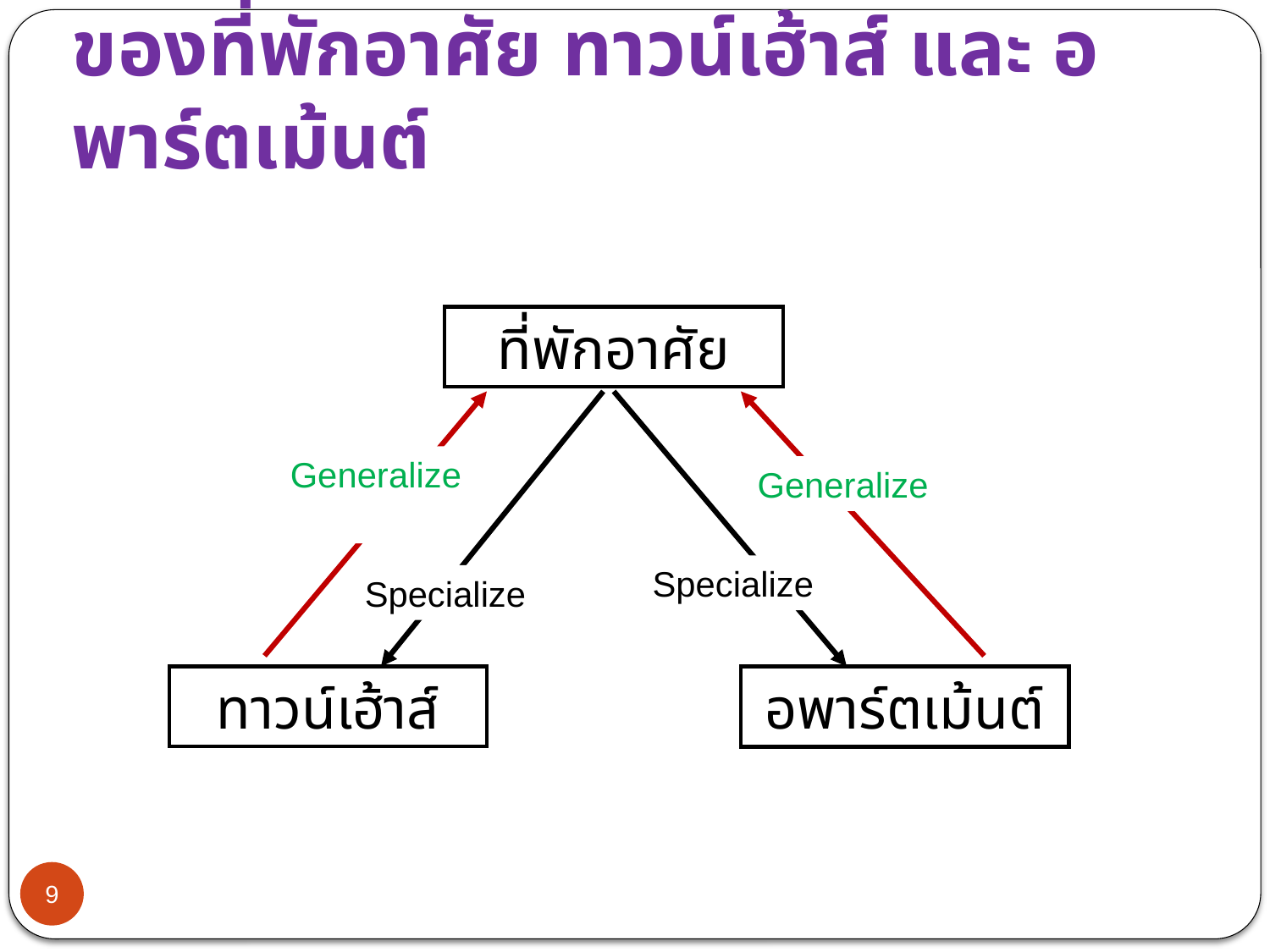

# Generalization และ Specialization ของที่พักอาศัย ทาวน์เฮ้าส์ และ อพาร์ตเม้นต์
ที่พักอาศัย

Generalize
Generalize
Specialize
Specialize
ทาวน์เฮ้าส์
อพาร์ตเม้นต์
9